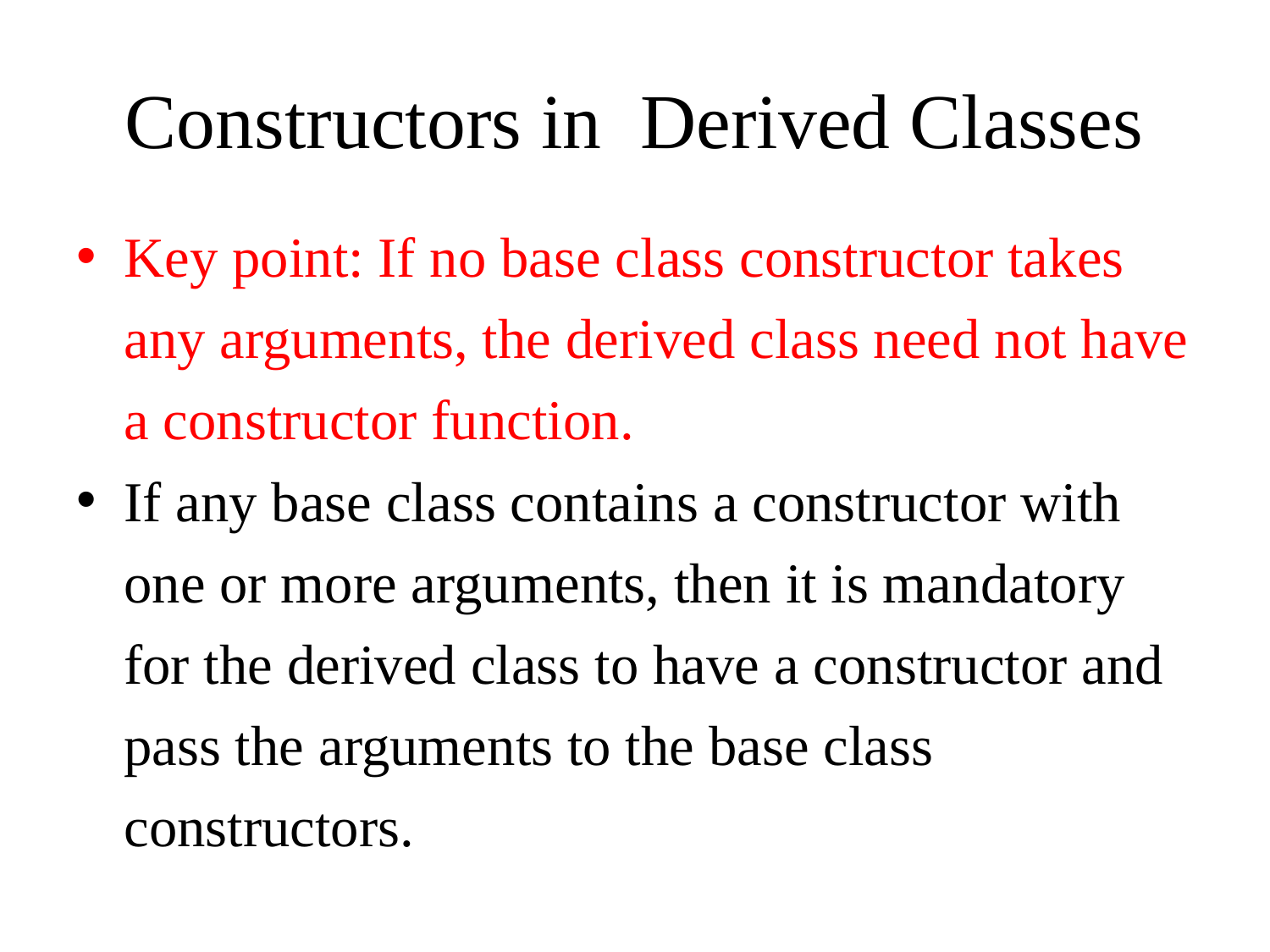

# Constructors in  Derived Classes
Key point: If no base class constructor takes any arguments, the derived class need not have a constructor function.
If any base class contains a constructor with one or more arguments, then it is mandatory for the derived class to have a constructor and pass the arguments to the base class constructors.